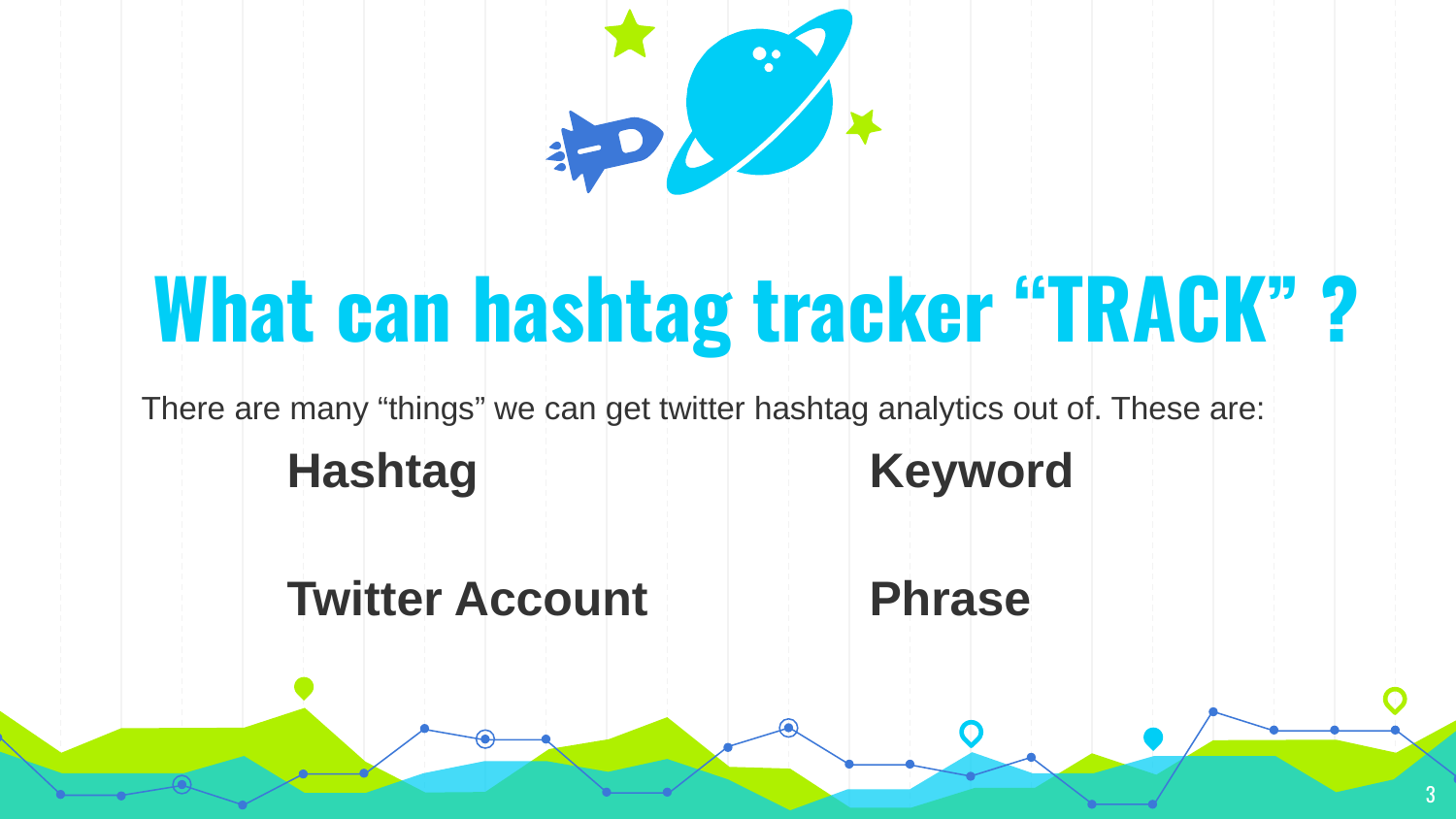

What can hashtag tracker “TRACK” ?
There are many “things” we can get twitter hashtag analytics out of. These are:
	Hashtag			Keyword
	Twitter Account		Phrase

3